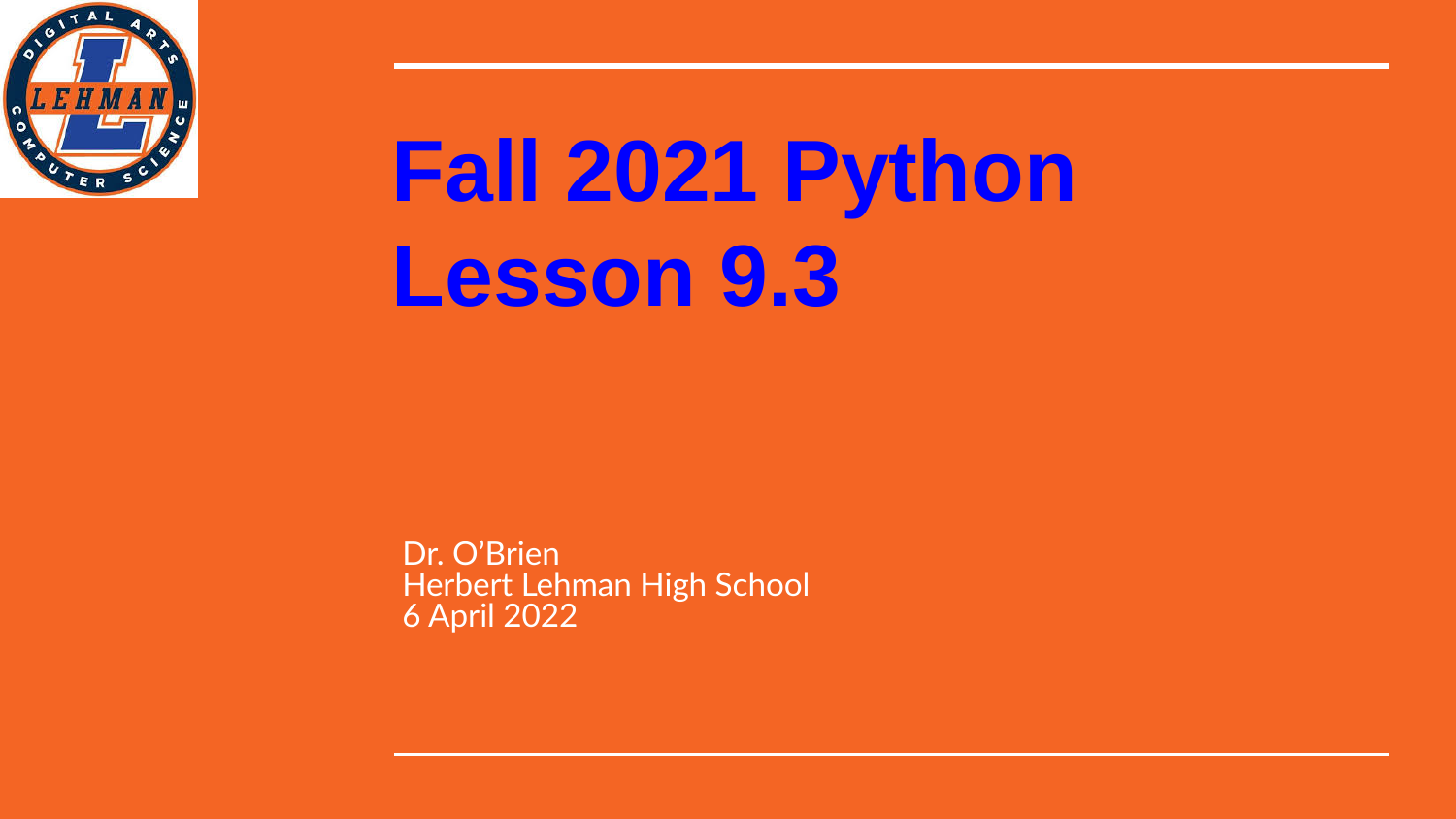

# Fall 2021 Python
Lesson 9.3
Dr. O’Brien
Herbert Lehman High School
6 April 2022